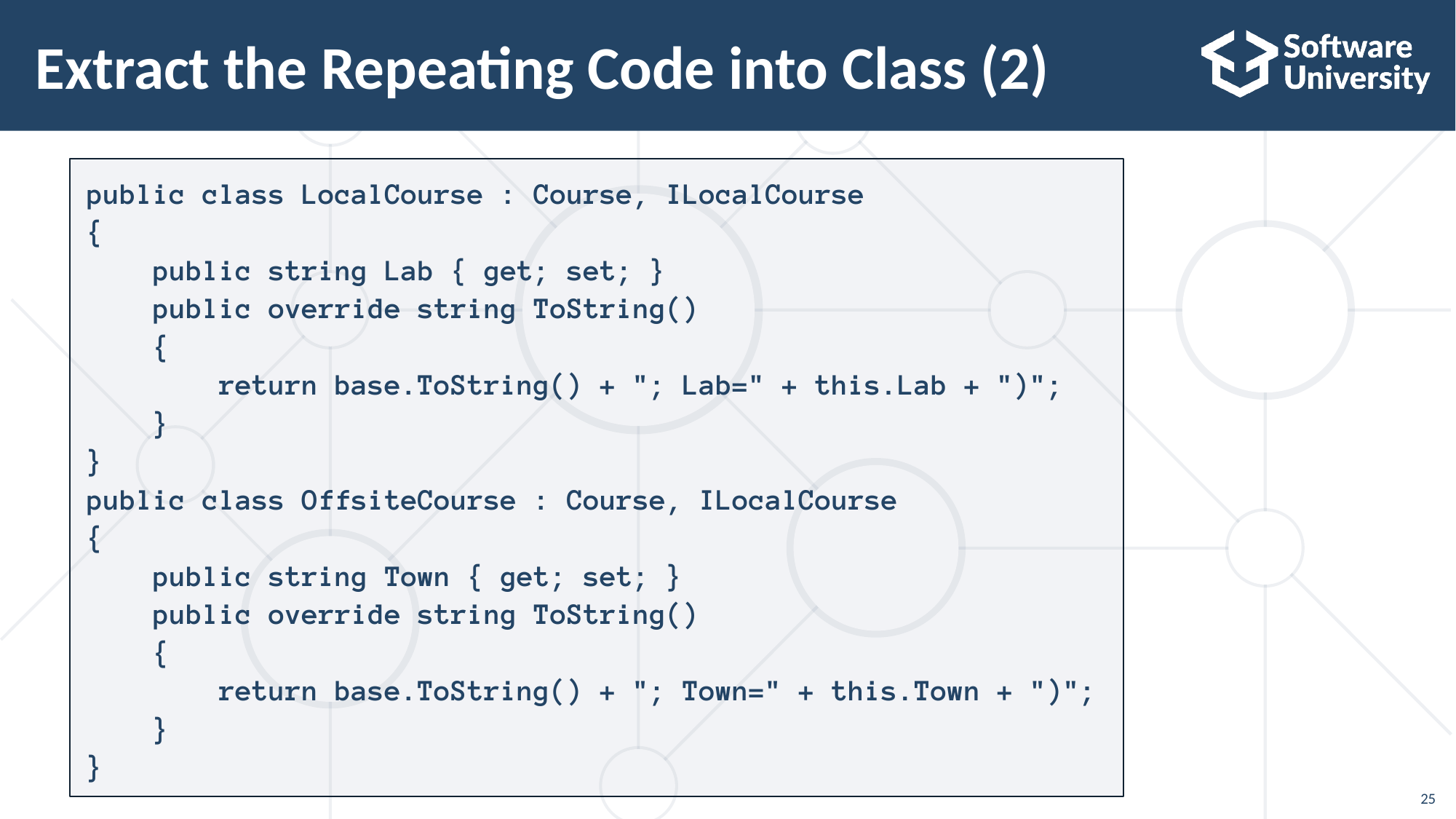

# Extract the Repeating Code into Class (2)
public class LocalCourse : Course, ILocalCourse
{
    public string Lab { get; set; }
    public override string ToString()
    {
        return base.ToString() + "; Lab=" + this.Lab + ")";
    }
}
public class OffsiteCourse : Course, ILocalCourse
{
    public string Town { get; set; }
    public override string ToString()
    {
        return base.ToString() + "; Town=" + this.Town + ")";
    }
}
25